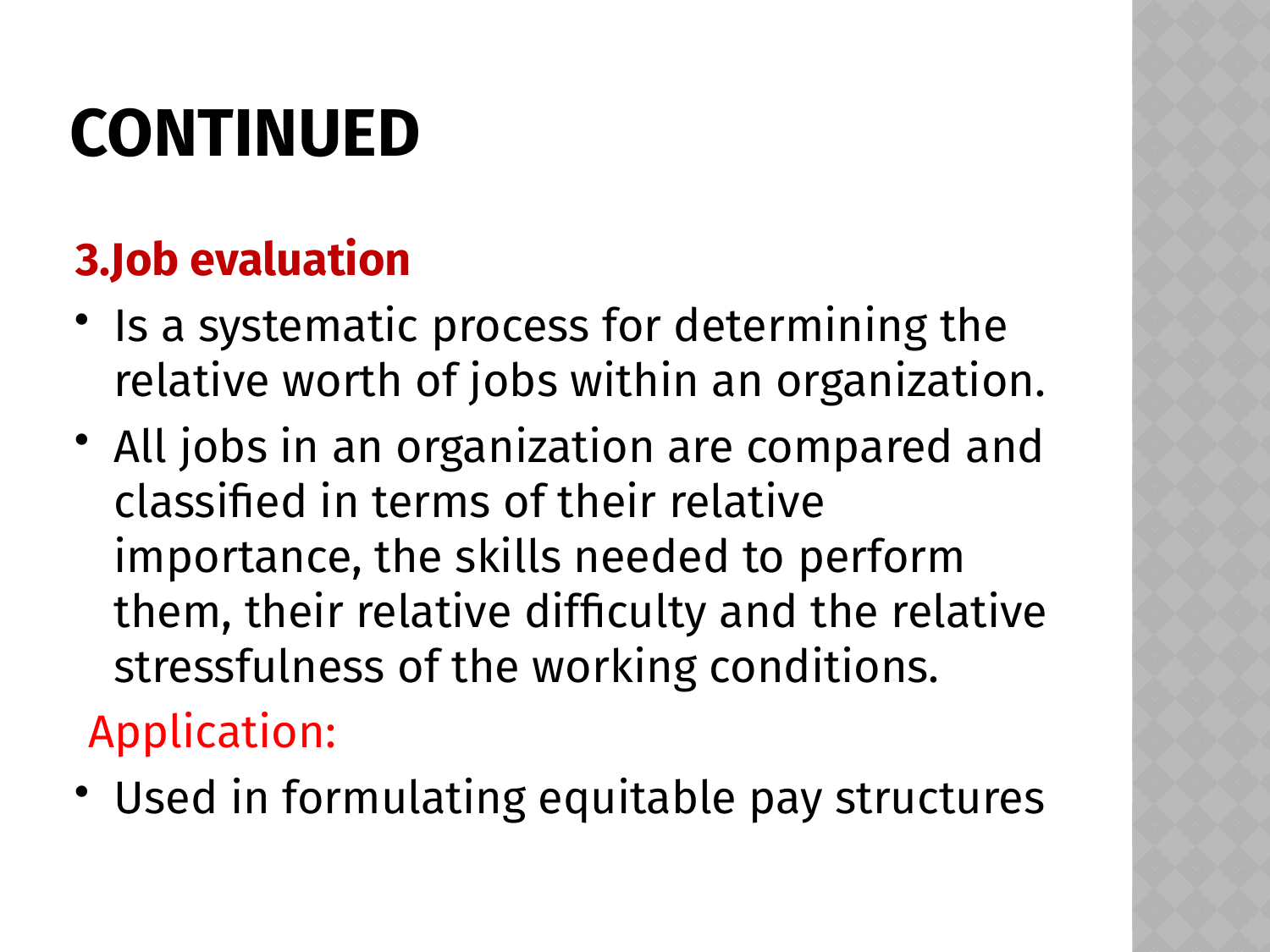

# continued
3.Job evaluation
Is a systematic process for determining the relative worth of jobs within an organization.
All jobs in an organization are compared and classified in terms of their relative importance, the skills needed to perform them, their relative difficulty and the relative stressfulness of the working conditions.
 Application:
Used in formulating equitable pay structures